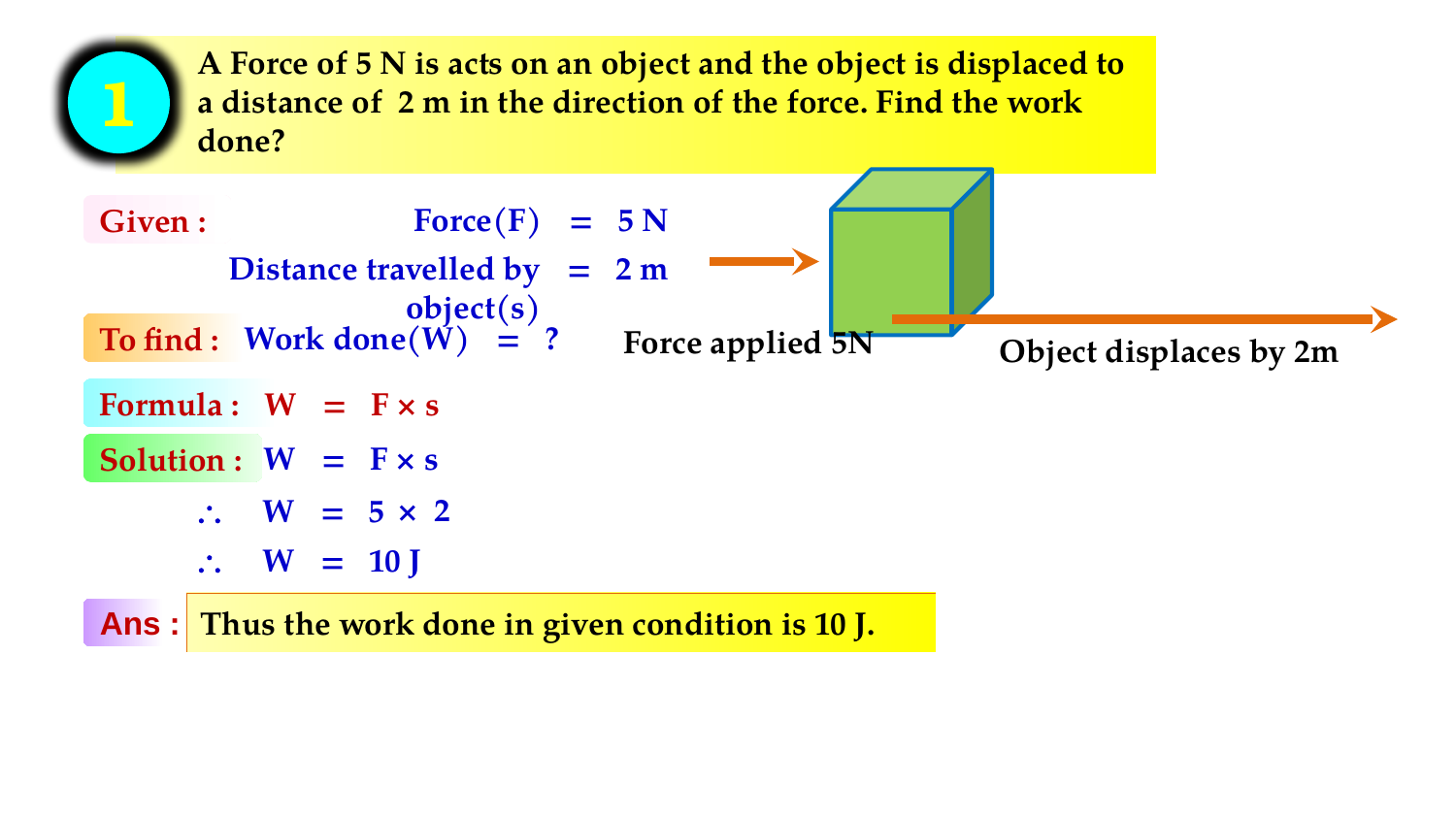

A Force of 5 N is acts on an object and the object is displaced to a distance of  2 m in the direction of the force. Find the work done?

1

Force(F)
=   5 N
Given :
Distance travelled by object(s)
=   2 m
Work done(W)
=   ?
To find :
Force applied 5N
Object displaces by 2m
W
=   F × s
Formula :
W
=   F × s
Solution :
×  2
∴
W
=   5
∴
W
=   10 J
Thus the work done in given condition is 10 J.
Ans :